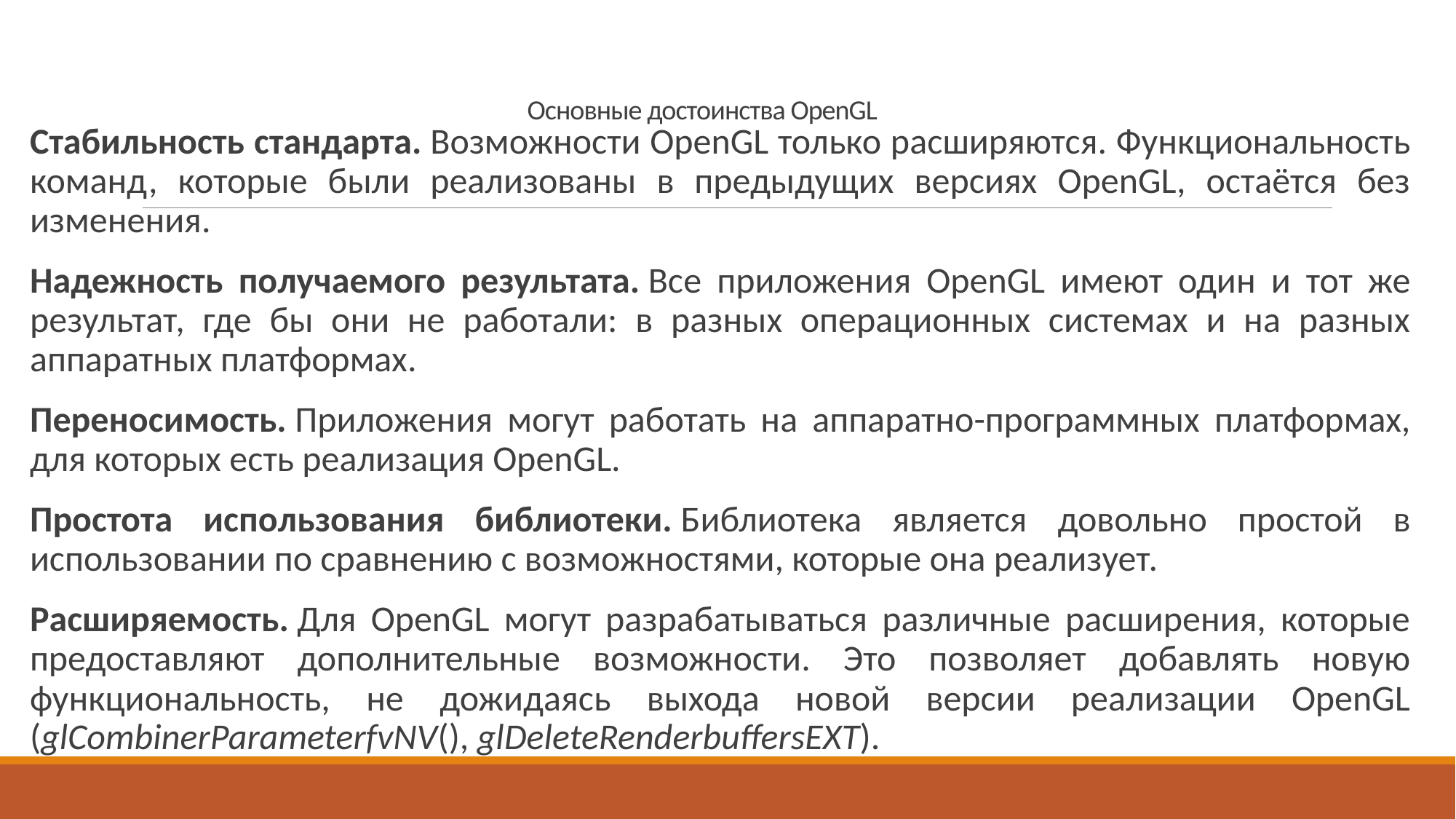

# Основные достоинства OpenGL
Стабильность стандарта. Возможности OpenGL только расширяются. Функциональность команд, которые были реализованы в предыдущих версиях OpenGL, остаётся без изменения.
Надежность получаемого результата. Все приложения OpenGL имеют один и тот же результат, где бы они не работали: в разных операционных системах и на разных аппаратных платформах.
Переносимость. Приложения могут работать на аппаратно-программных платформах, для которых есть реализация OpenGL.
Простота использования библиотеки. Библиотека является довольно простой в использовании по сравнению с возможностями, которые она реализует.
Расширяемость. Для OpenGL могут разрабатываться различные расширения, которые предоставляют дополнительные возможности. Это позволяет добавлять новую функциональность, не дожидаясь выхода новой версии реализации OpenGL (glCombinerParameterfvNV(), glDeleteRenderbuffersEXT).